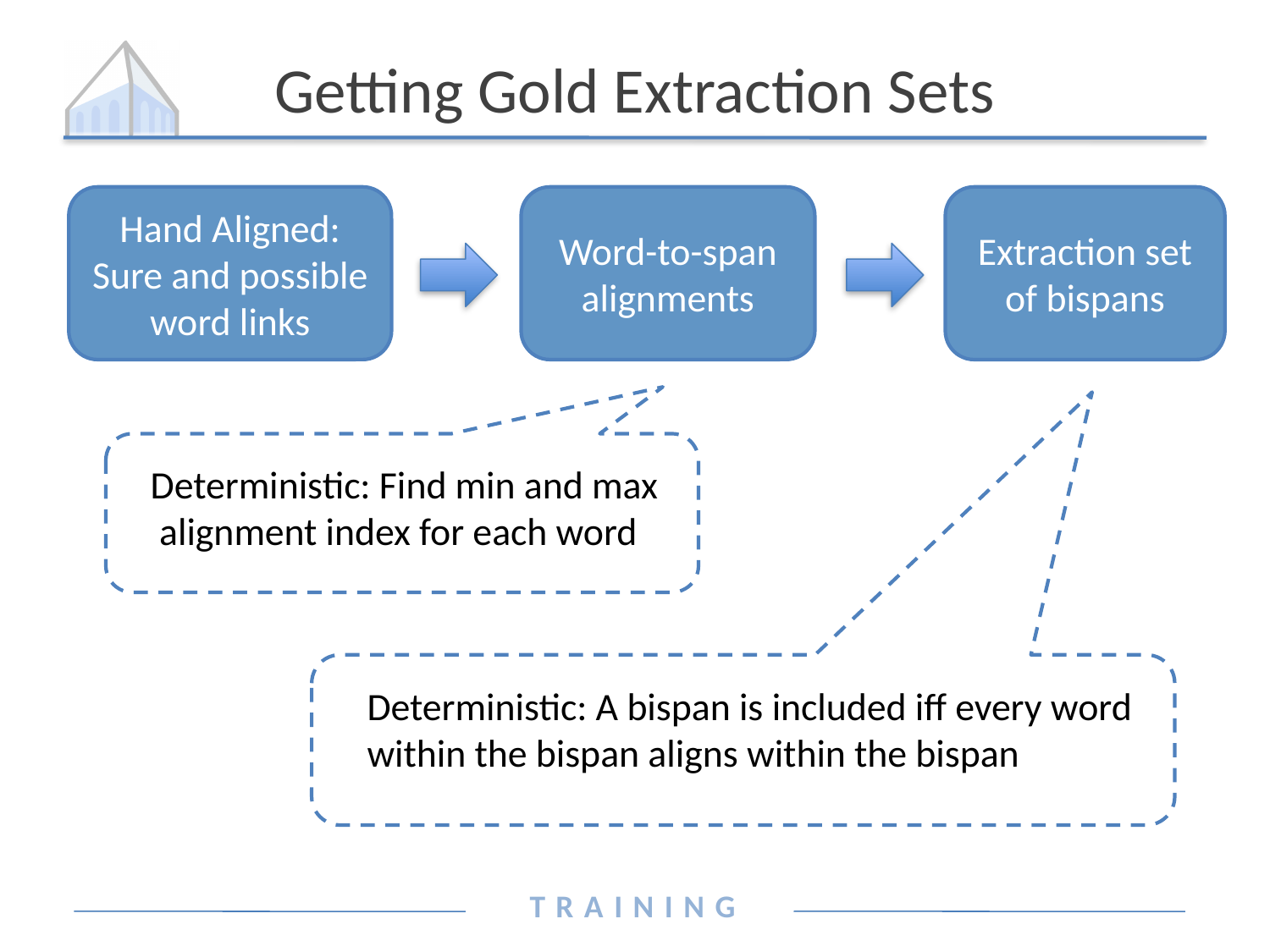

# Getting Gold Extraction Sets
Hand Aligned: Sure and possible word links
Word-to-span alignments
Extraction set of bispans

Deterministic: Find min and max
 alignment index for each word

Deterministic: A bispan is included iff every word within the bispan aligns within the bispan
Training